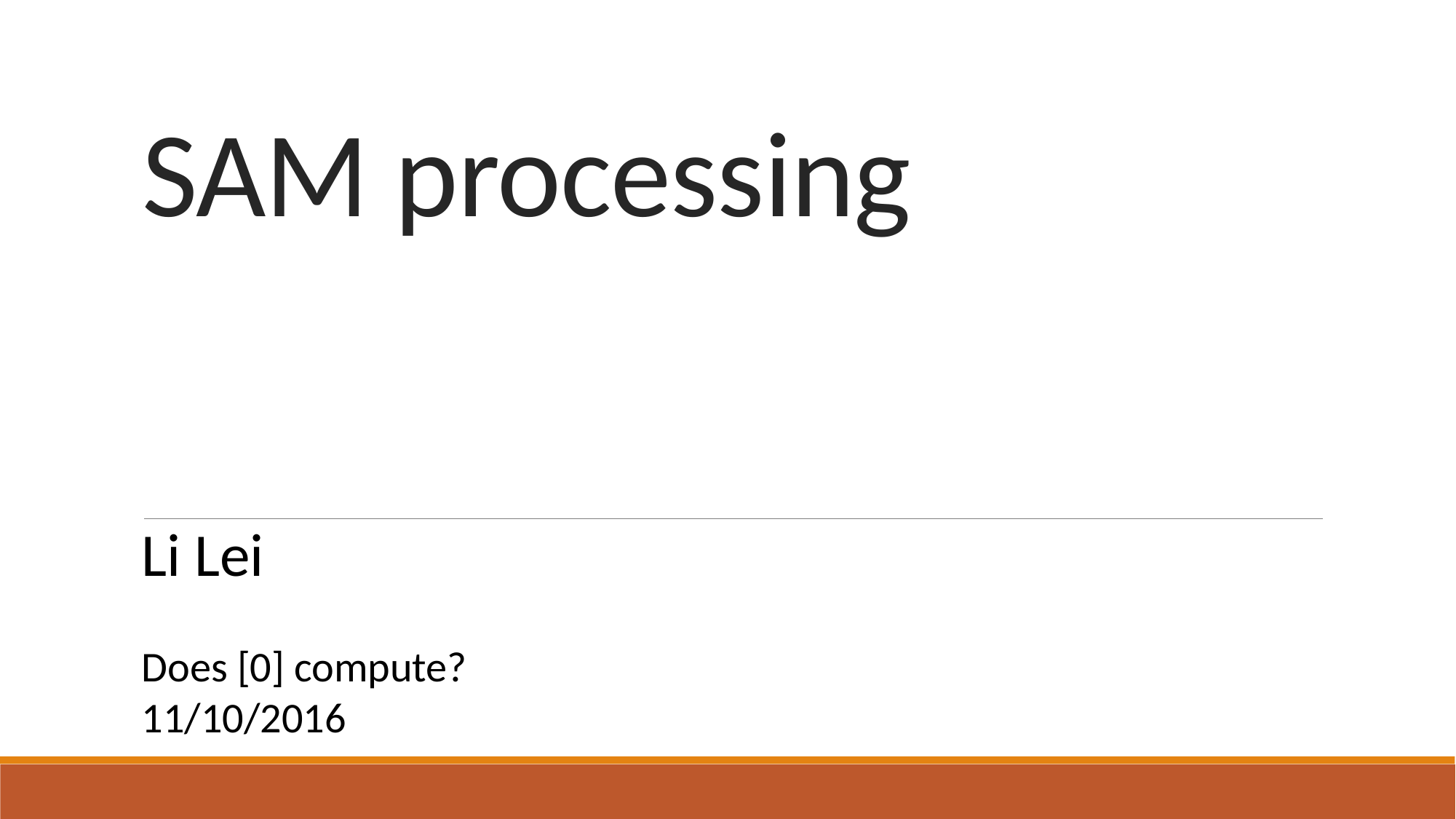

# SAM processing
Li Lei

Does [0] compute?
11/10/2016